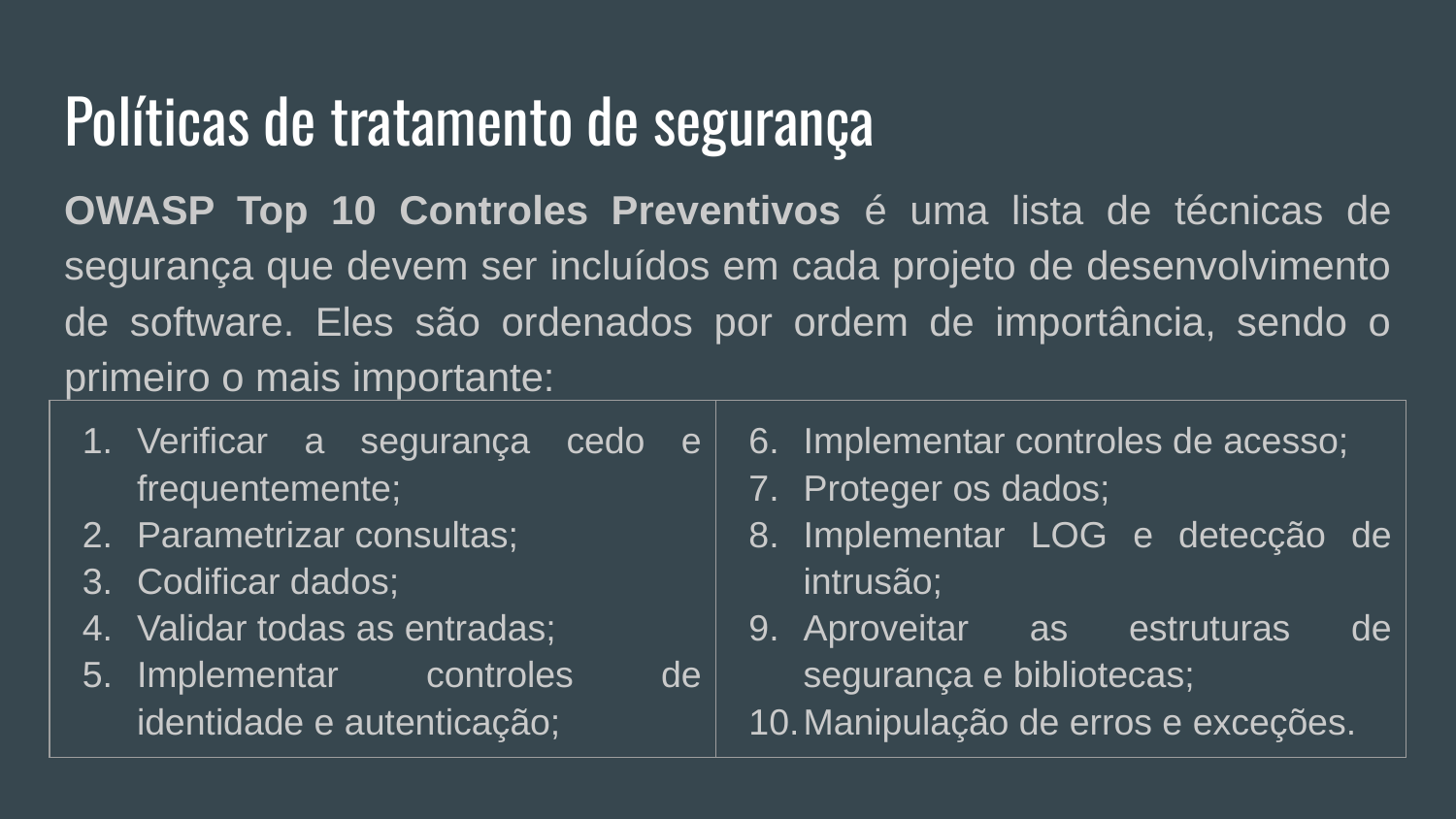

# Políticas de tratamento de segurança

OWASP Top 10 Controles Preventivos é uma lista de técnicas de segurança que devem ser incluídos em cada projeto de desenvolvimento de software. Eles são ordenados por ordem de importância, sendo o primeiro o mais importante:
| Verificar a segurança cedo e frequentemente; Parametrizar consultas; Codificar dados; Validar todas as entradas; Implementar controles de identidade e autenticação; | Implementar controles de acesso; Proteger os dados; Implementar LOG e detecção de intrusão; Aproveitar as estruturas de segurança e bibliotecas; Manipulação de erros e exceções. |
| --- | --- |